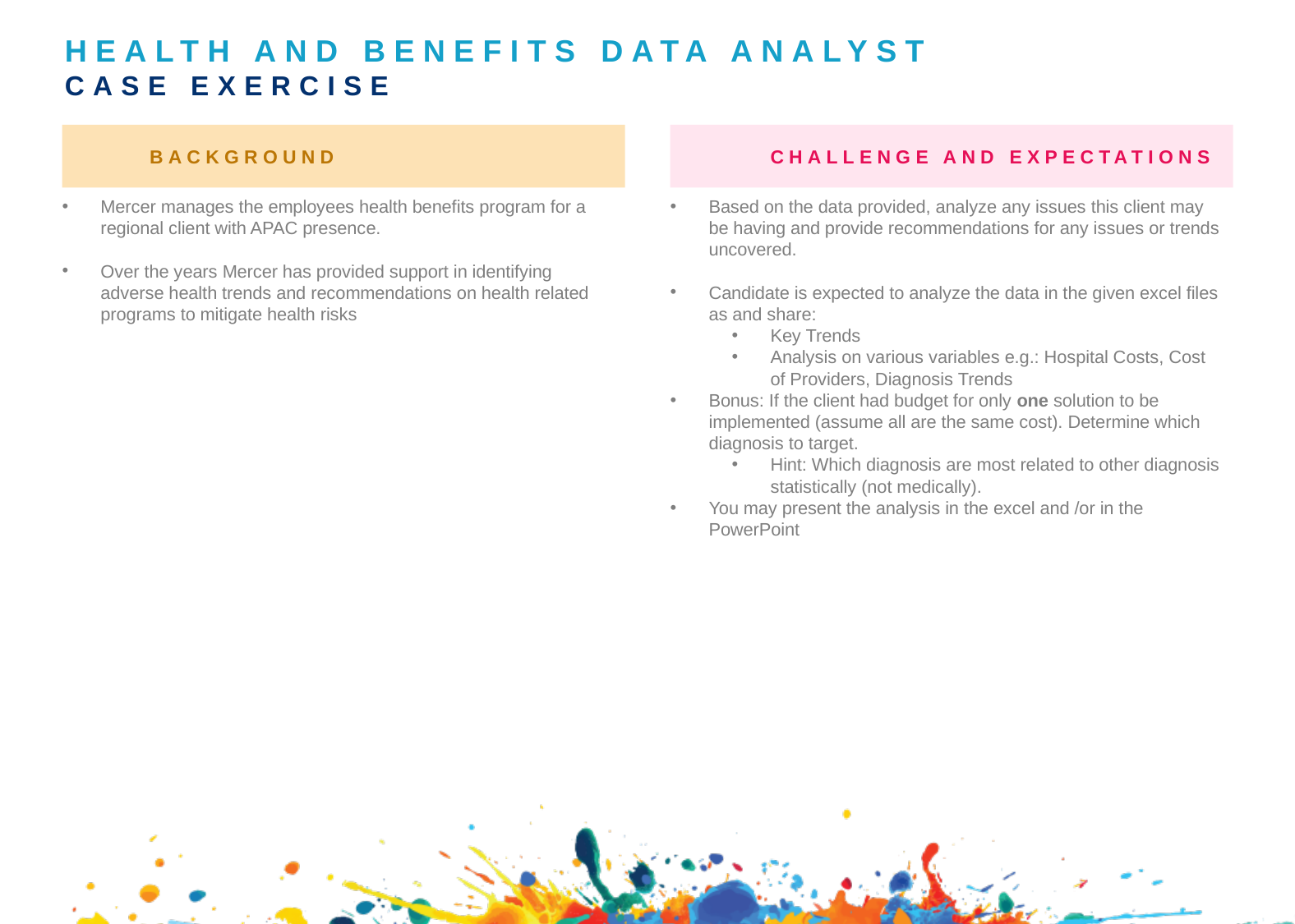

# Health and Benefits Data Analyst Case exercise
BACKGROUND
CHALLENGE AND EXPECTATIONS
Mercer manages the employees health benefits program for a regional client with APAC presence.

Over the years Mercer has provided support in identifying adverse health trends and recommendations on health related programs to mitigate health risks
Based on the data provided, analyze any issues this client may be having and provide recommendations for any issues or trends uncovered.

Candidate is expected to analyze the data in the given excel files as and share:
Key Trends
Analysis on various variables e.g.: Hospital Costs, Cost of Providers, Diagnosis Trends
Bonus: If the client had budget for only one solution to be implemented (assume all are the same cost). Determine which  diagnosis to target.
Hint: Which diagnosis are most related to other diagnosis statistically (not medically).
You may present the analysis in the excel and /or in the PowerPoint